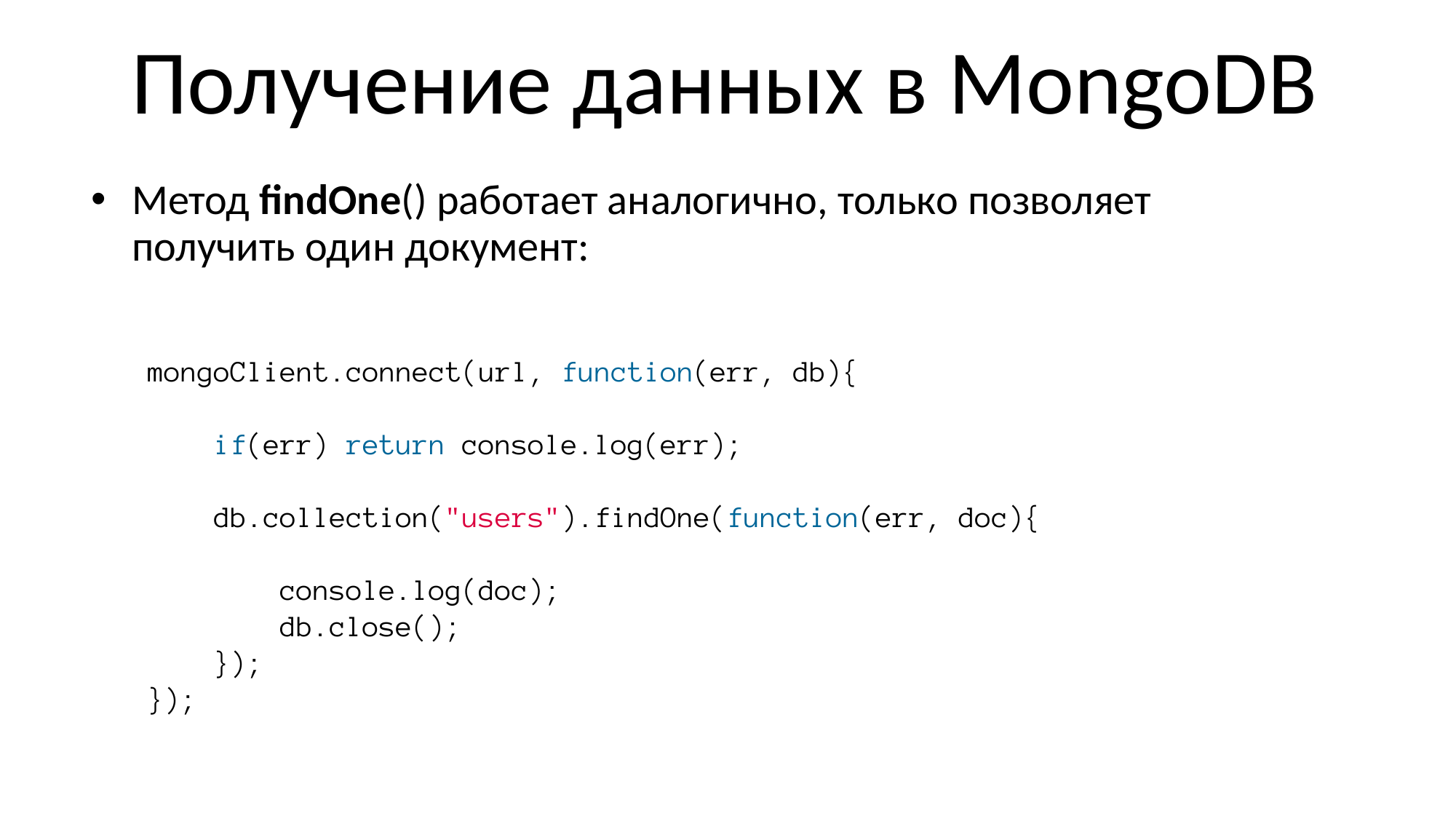

Получение данных в MongoDB

Метод findOne() работает аналогично, только позволяет получить один документ:
mongoClient.connect(url, function(err, db){

    if(err) return console.log(err);

    db.collection("users").findOne(function(err, doc){

        console.log(doc);
        db.close();
    });
});